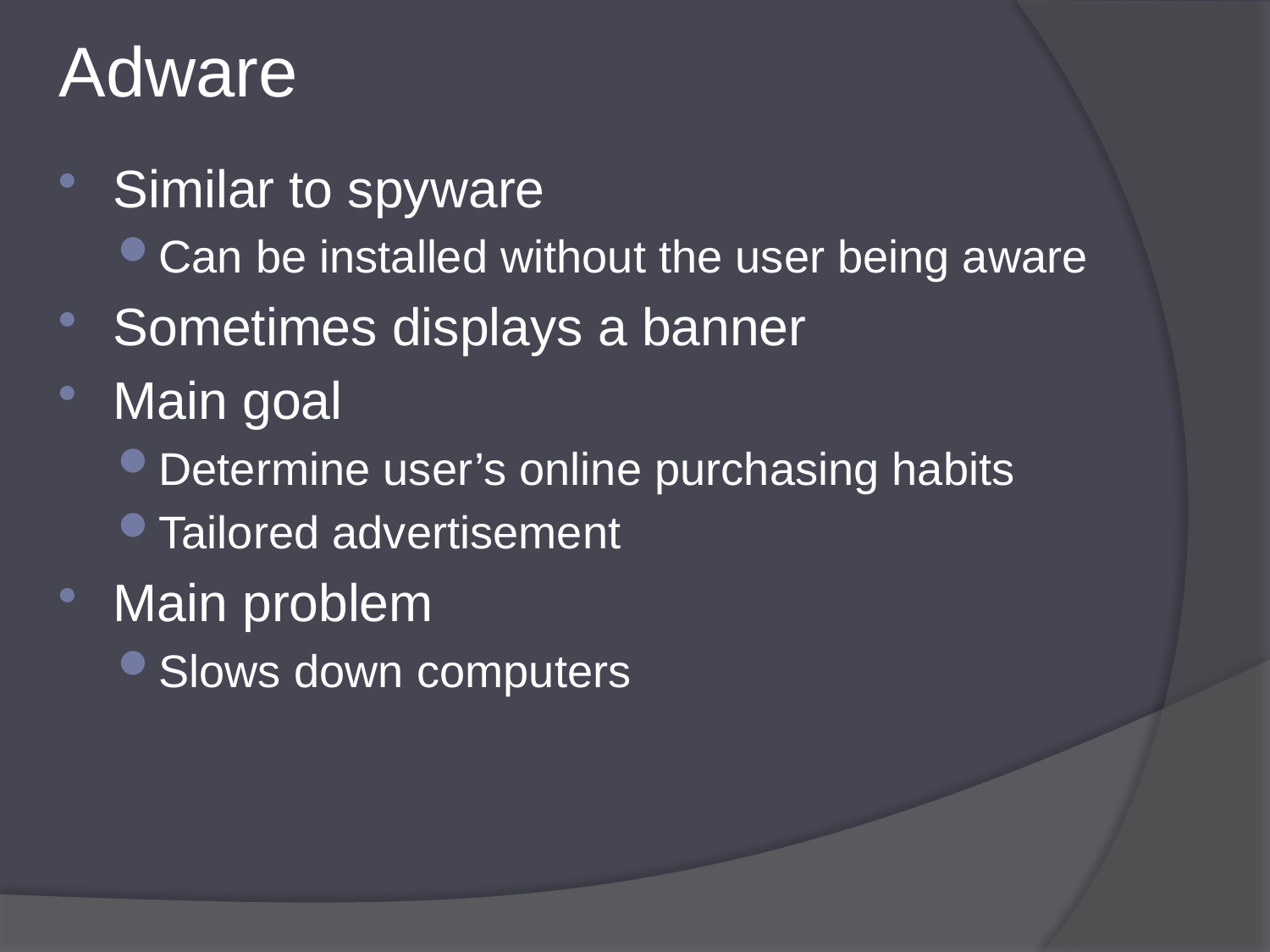

# Adware
Similar to spyware
Can be installed without the user being aware
Sometimes displays a banner
Main goal
Determine user’s online purchasing habits
Tailored advertisement
Main problem
Slows down computers